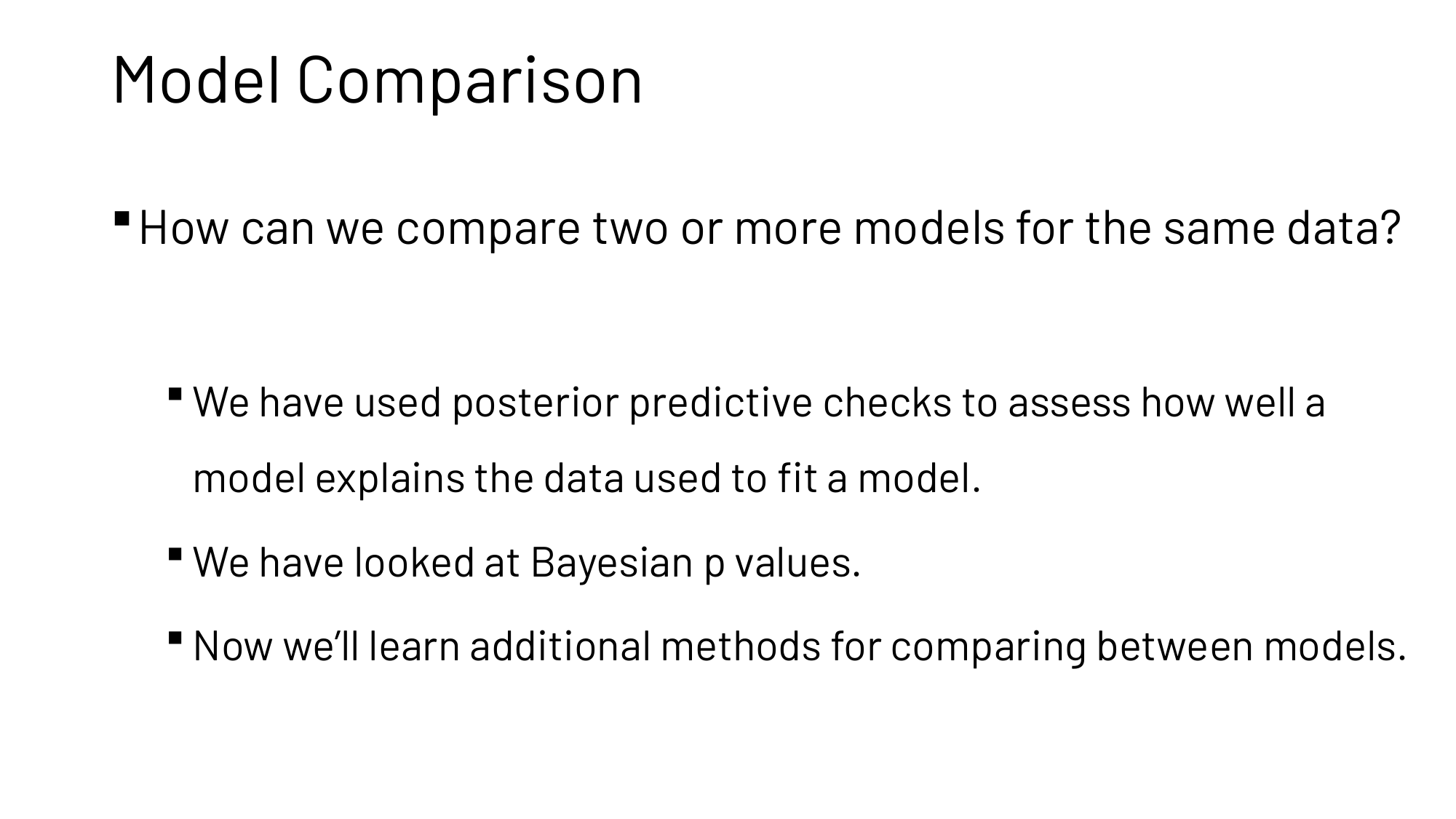

# Model Comparison
How can we compare two or more models for the same data?
We have used posterior predictive checks to assess how well a model explains the data used to fit a model.
We have looked at Bayesian p values.
Now we’ll learn additional methods for comparing between models.